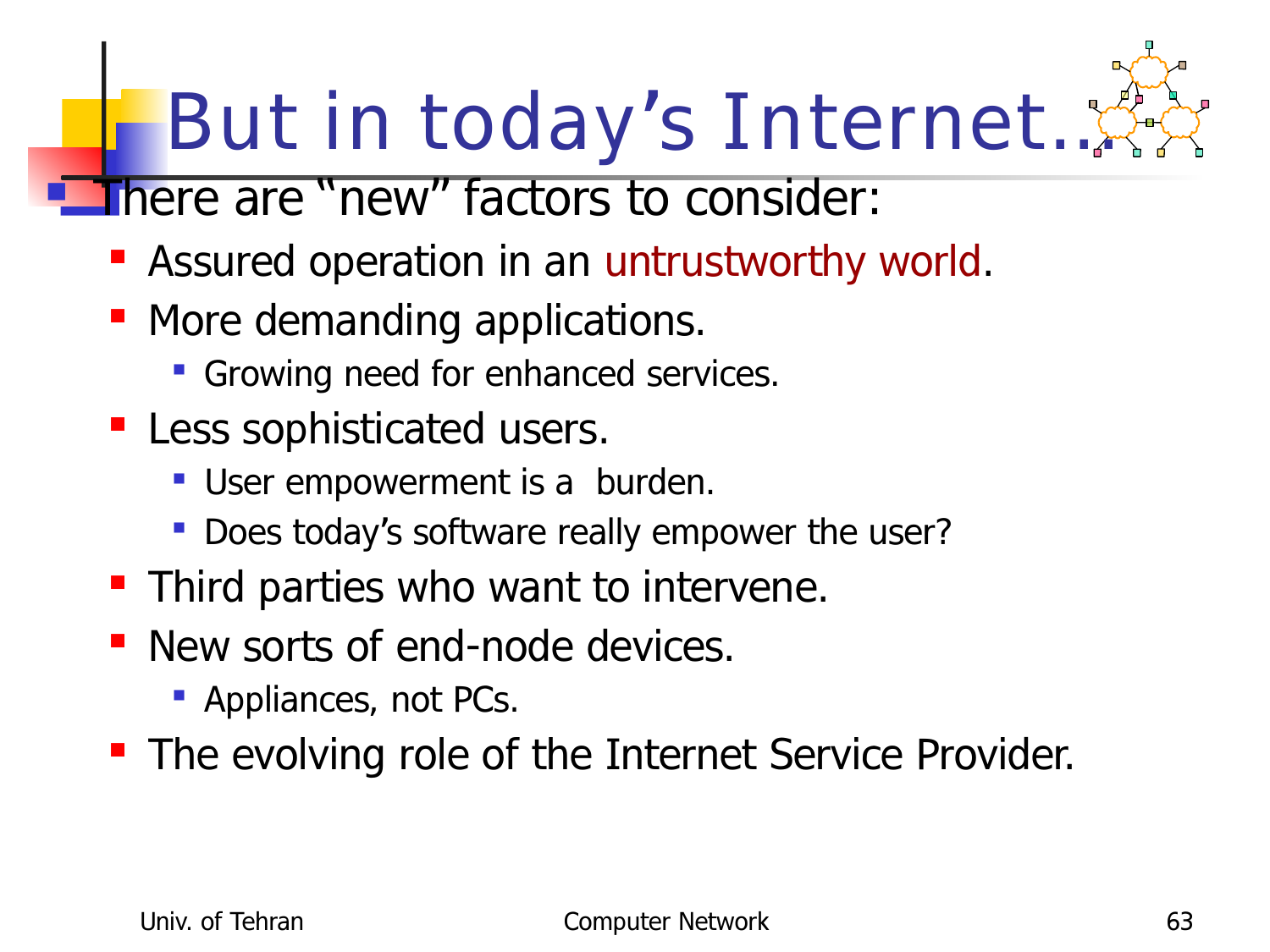

# But in today’s Internet...
There are “new” factors to consider:
Assured operation in an untrustworthy world.
More demanding applications.
Growing need for enhanced services.
Less sophisticated users.
User empowerment is a  burden.
Does today’s software really empower the user?
Third parties who want to intervene.
New sorts of end-node devices.
Appliances, not PCs.
The evolving role of the Internet Service Provider.
Univ. of Tehran
Computer Network
63